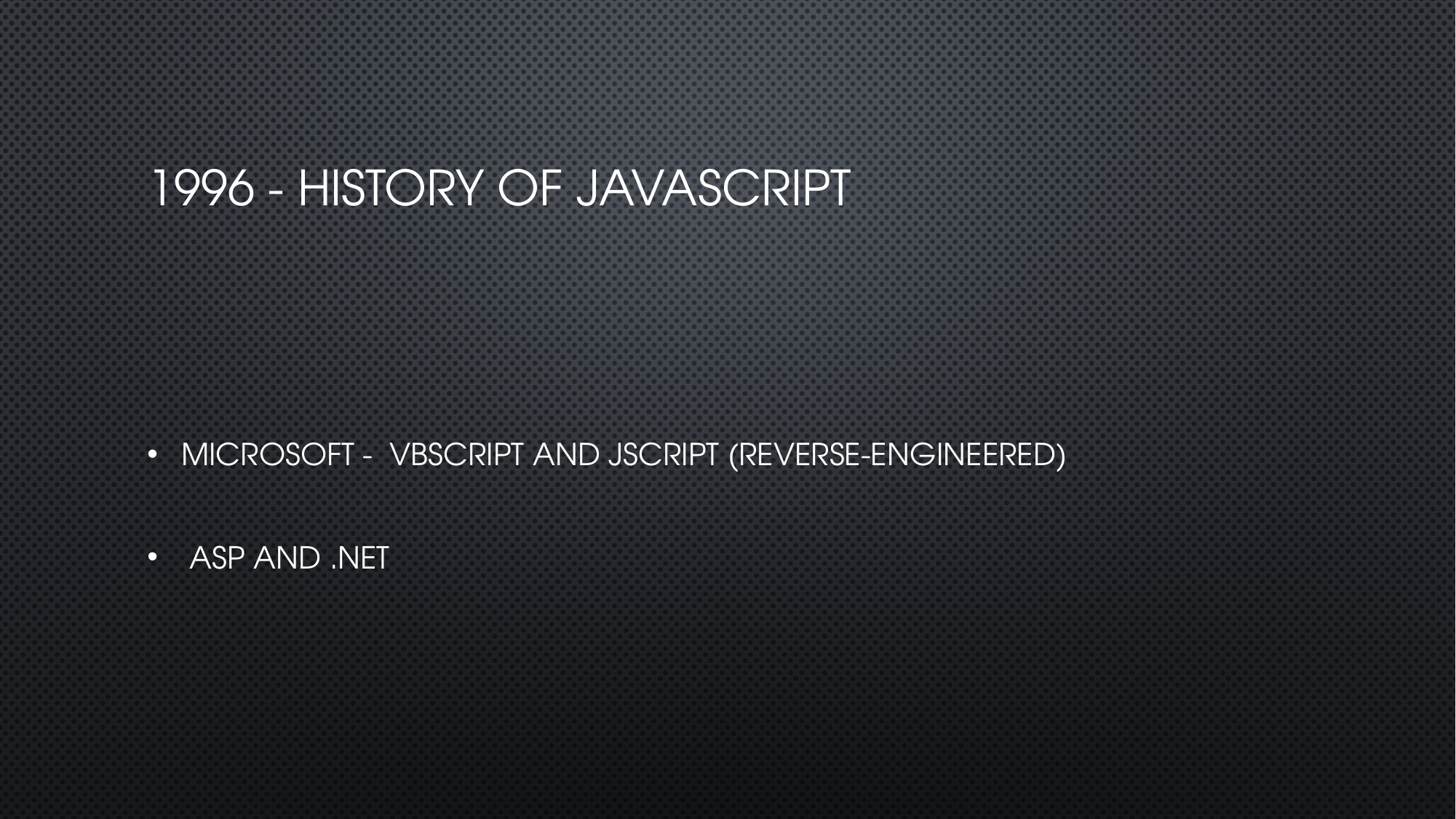

# 1996 - History of javascript
Microsoft -  VBScript and Jscript (reverse-engineered)

 ASP and .NET